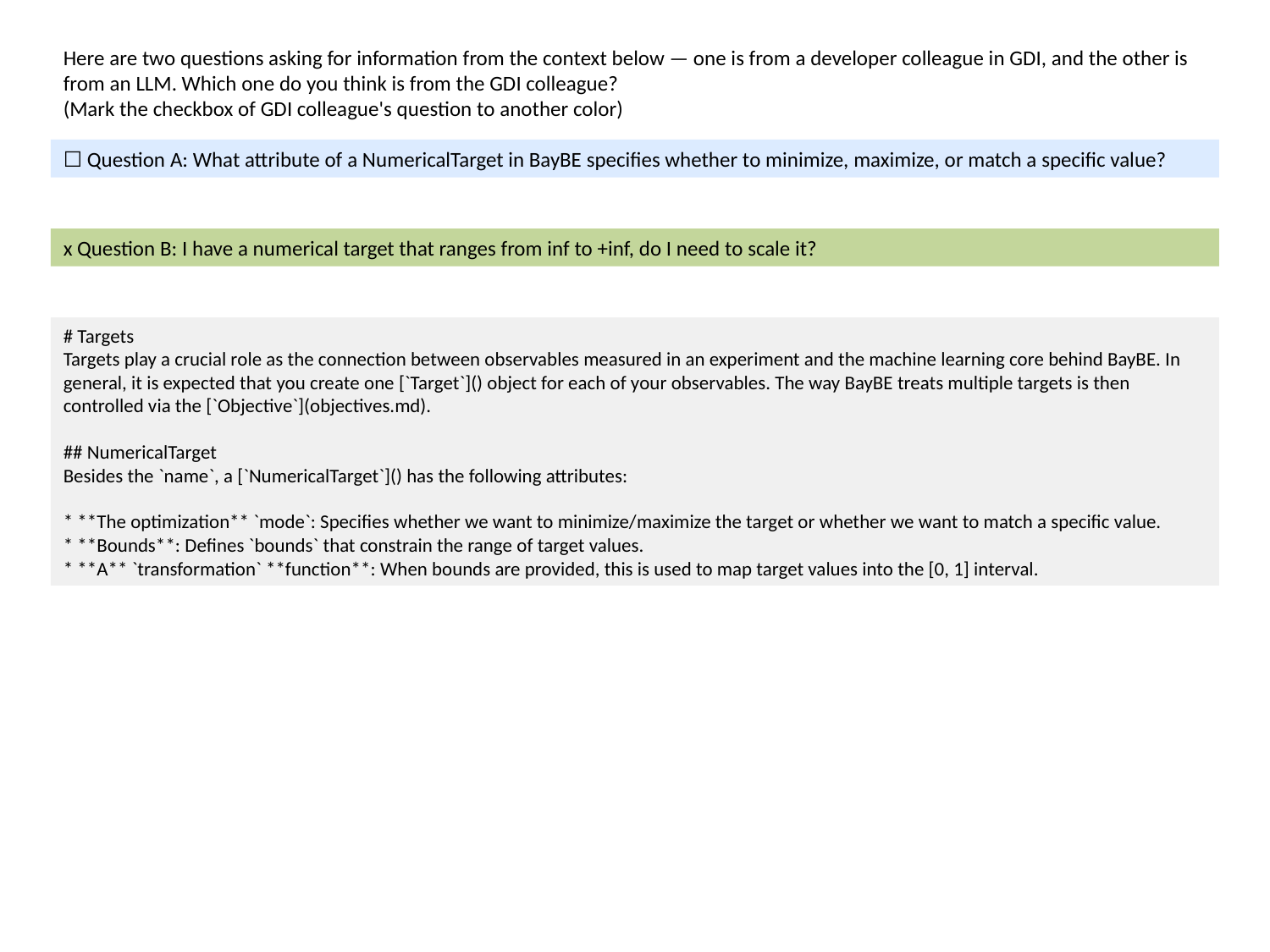

Here are two questions asking for information from the context below — one is from a developer colleague in GDI, and the other is from an LLM. Which one do you think is from the GDI colleague?
(Mark the checkbox of GDI colleague's question to another color)
☐ Question A: What attribute of a NumericalTarget in BayBE specifies whether to minimize, maximize, or match a specific value?
x Question B: I have a numerical target that ranges from inf to +inf, do I need to scale it?
# Targets
Targets play a crucial role as the connection between observables measured in an experiment and the machine learning core behind BayBE. In general, it is expected that you create one [`Target`]() object for each of your observables. The way BayBE treats multiple targets is then controlled via the [`Objective`](objectives.md).

## NumericalTarget
Besides the `name`, a [`NumericalTarget`]() has the following attributes:

* **The optimization** `mode`: Specifies whether we want to minimize/maximize the target or whether we want to match a specific value.
* **Bounds**: Defines `bounds` that constrain the range of target values.
* **A** `transformation` **function**: When bounds are provided, this is used to map target values into the [0, 1] interval.